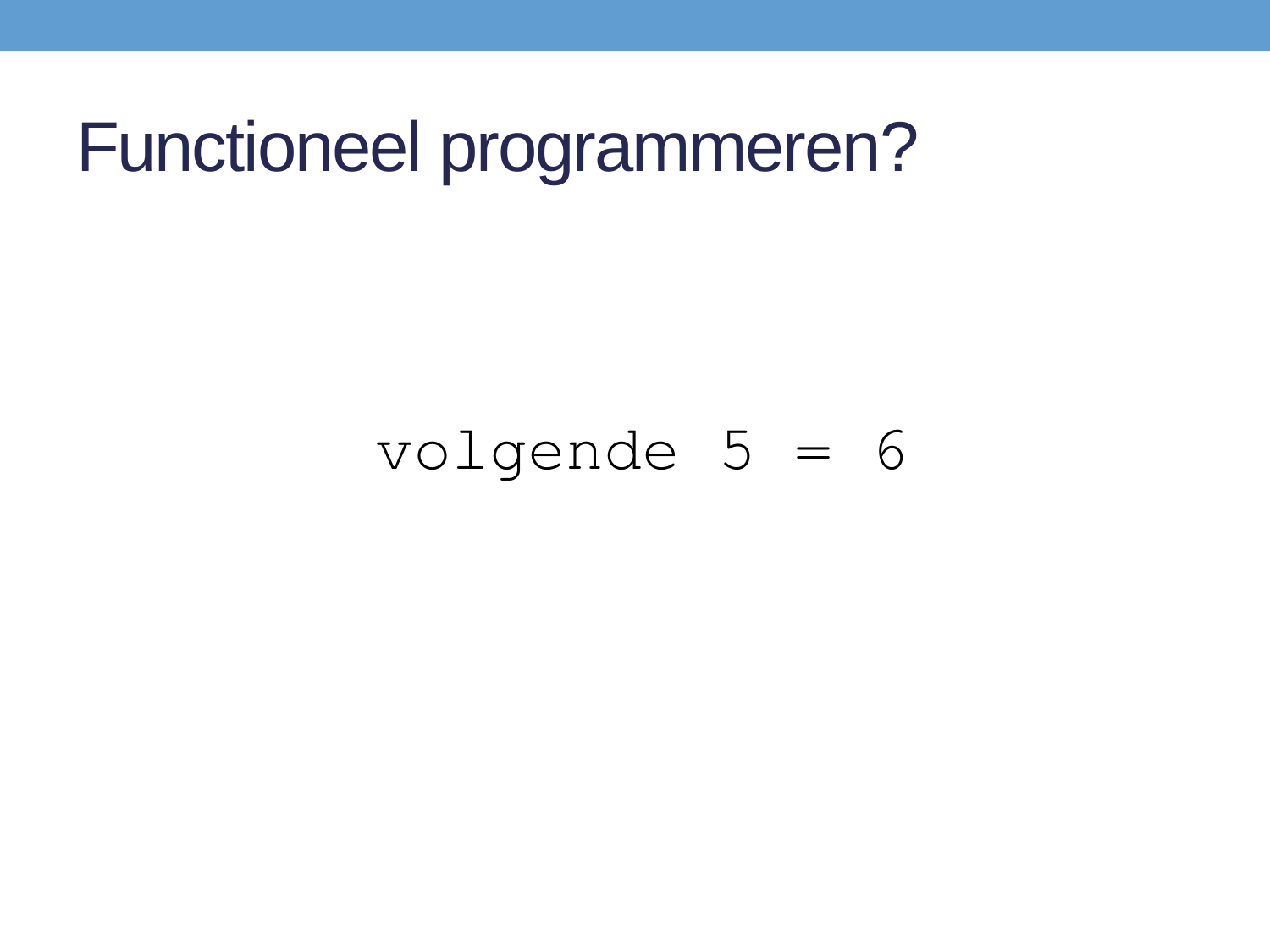

# Functioneel programmeren?

volgende 5 = 6